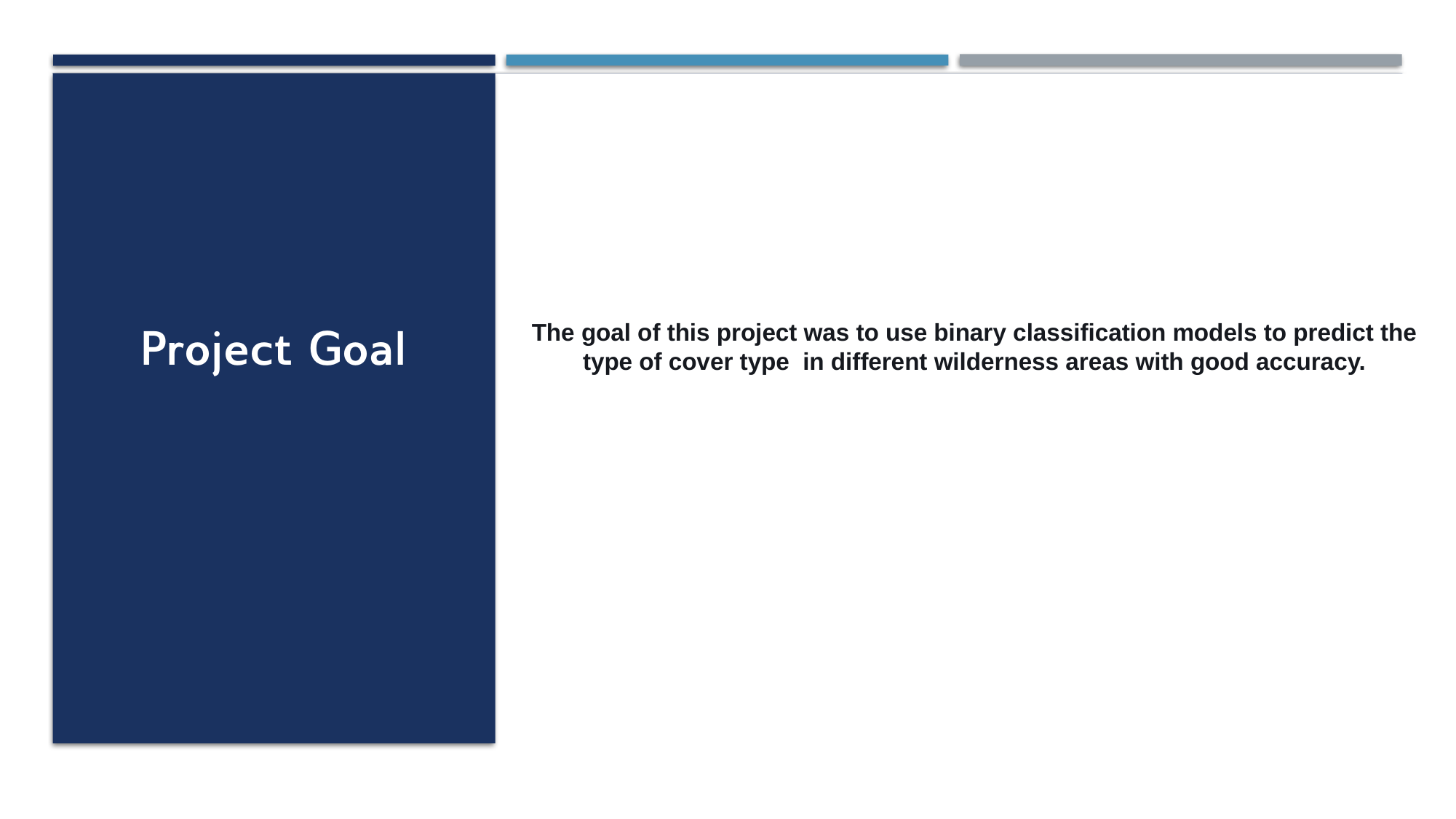

Project Goal
The goal of this project was to use binary classification models to predict the type of cover type  in different wilderness areas with good accuracy.